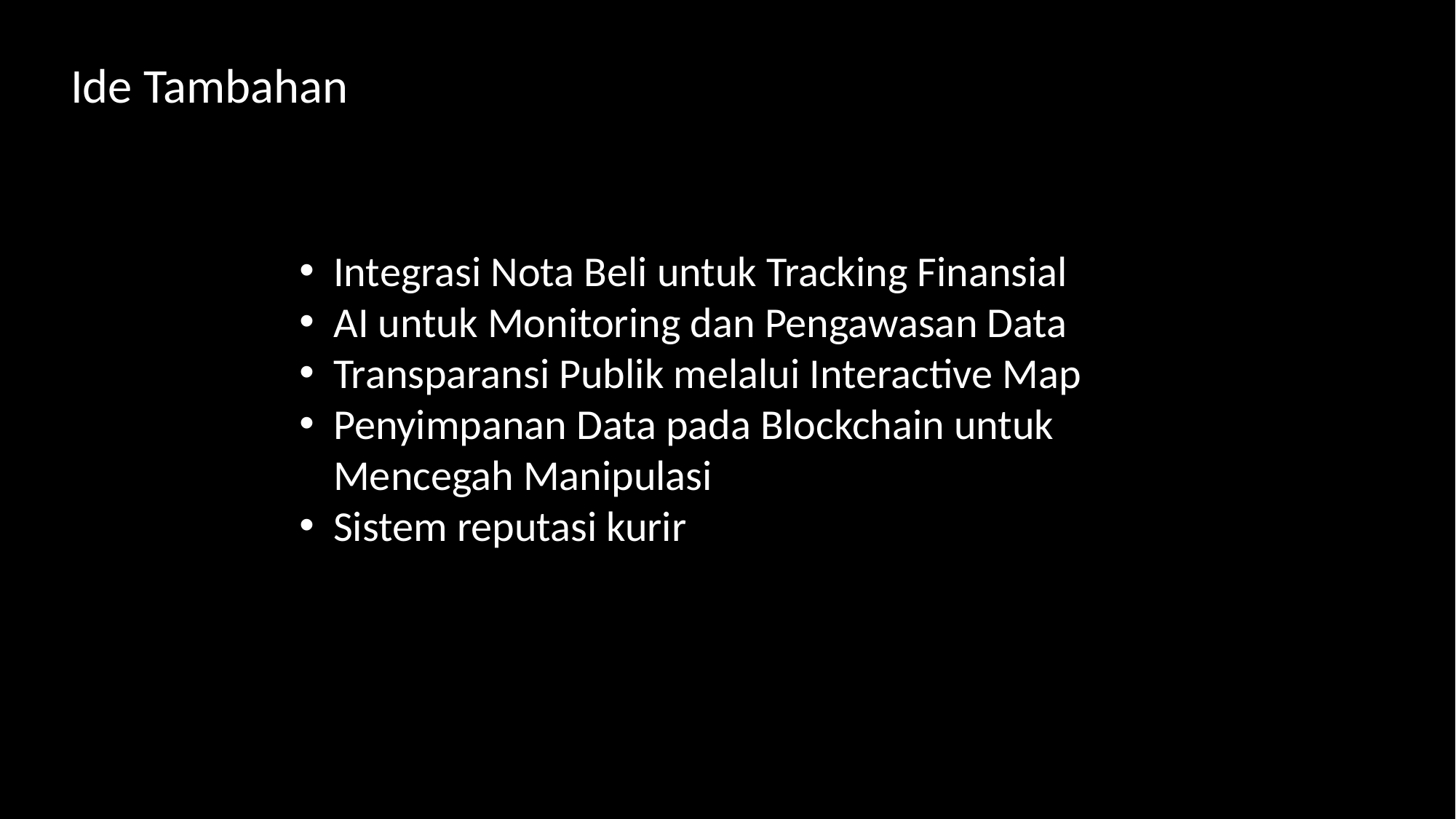

Ide Tambahan
Integrasi Nota Beli untuk Tracking Finansial
AI untuk Monitoring dan Pengawasan Data
Transparansi Publik melalui Interactive Map
Penyimpanan Data pada Blockchain untuk Mencegah Manipulasi
Sistem reputasi kurir